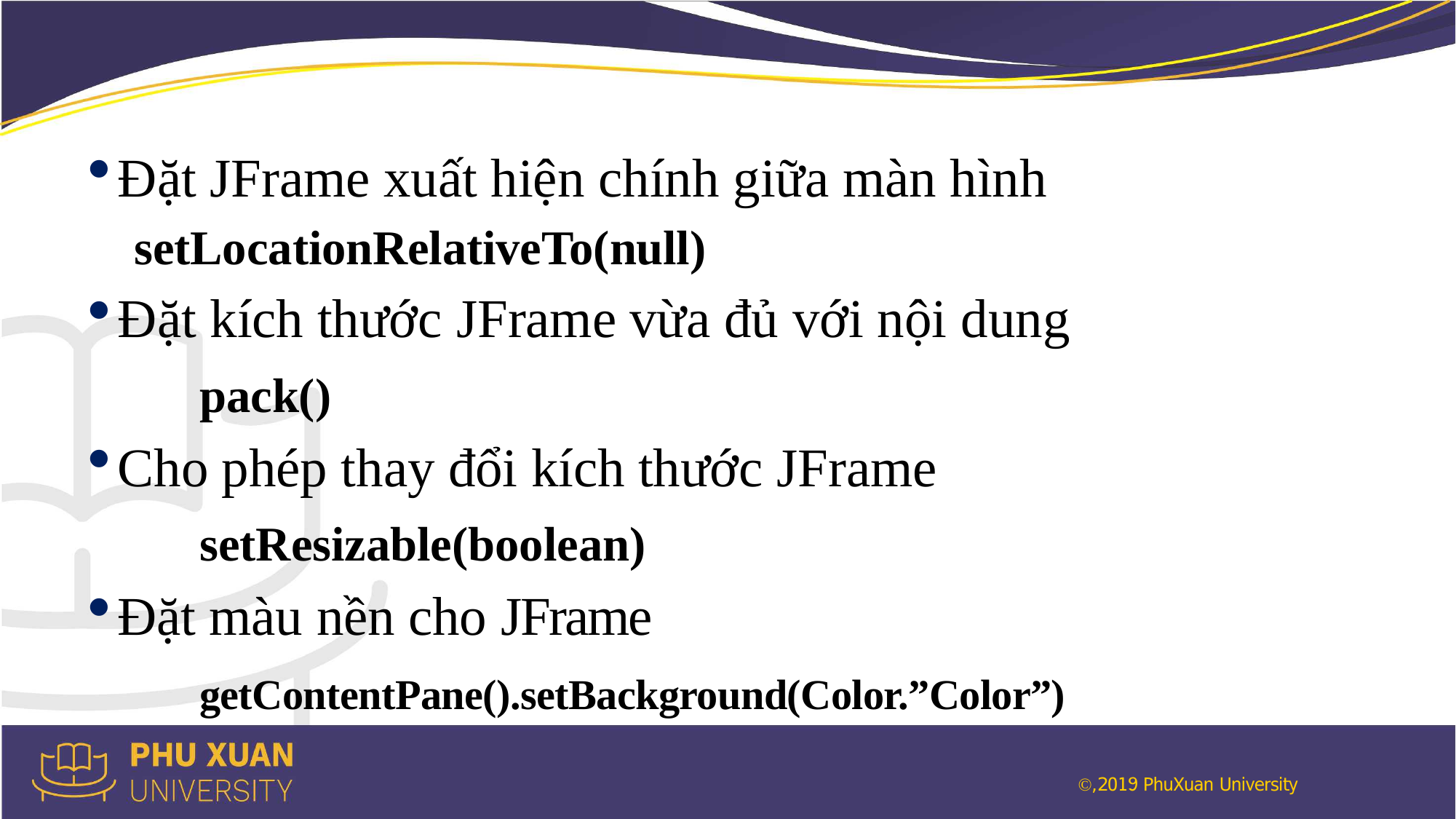

#
Đặt JFrame xuất hiện chính giữa màn hình
setLocationRelativeTo(null)
Đặt kích thước JFrame vừa đủ với nội dung
	pack()
Cho phép thay đổi kích thước JFrame
	setResizable(boolean)
Đặt màu nền cho JFrame
	getContentPane().setBackground(Color.”Color”)